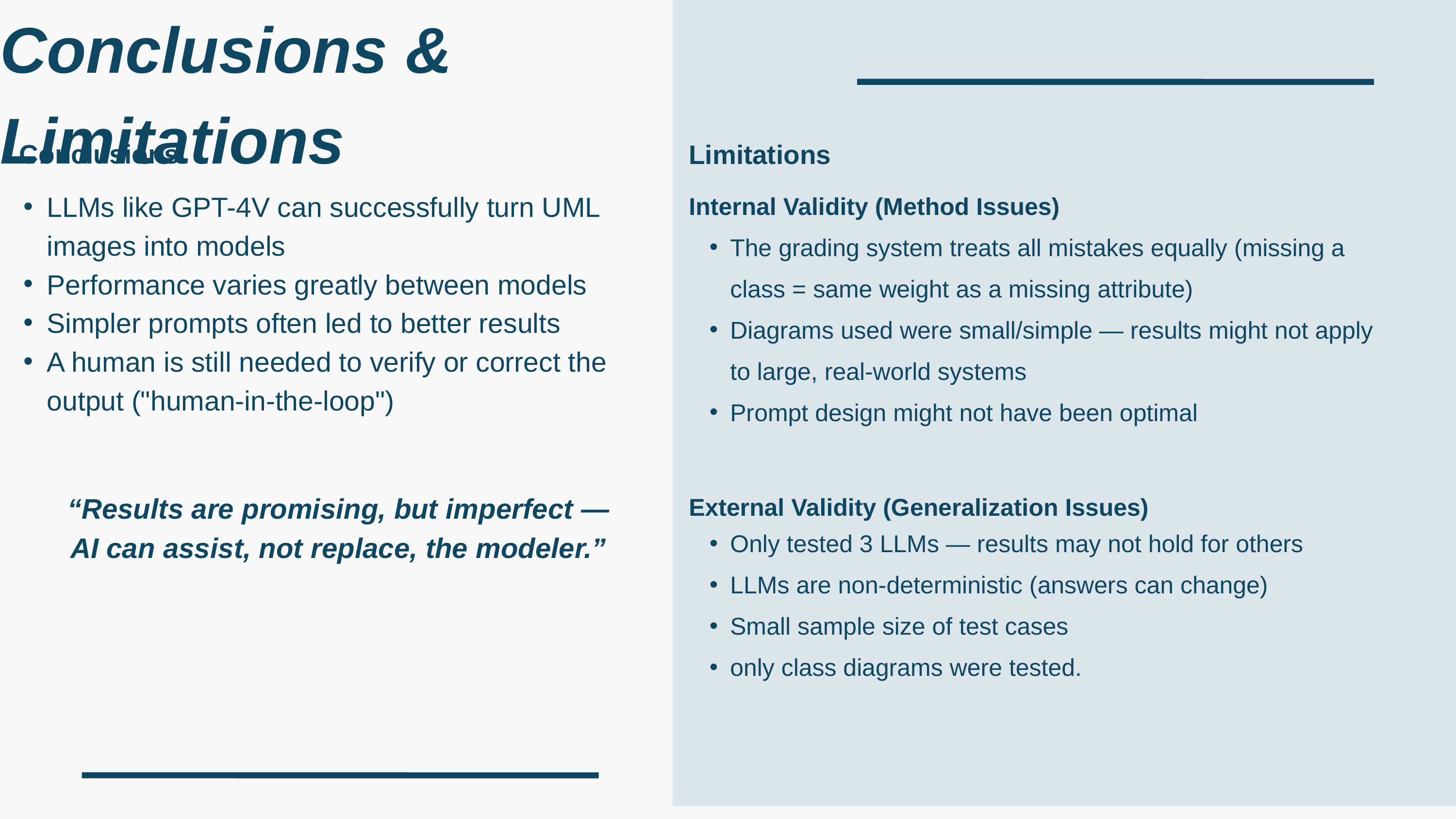

Conclusions & Limitations

Conclusions
Limitations
Internal Validity (Method Issues)
The grading system treats all mistakes equally (missing a class = same weight as a missing attribute)
Diagrams used were small/simple — results might not apply to large, real-world systems
Prompt design might not have been optimal

LLMs like GPT-4V can successfully turn UML images into models
Performance varies greatly between models
Simpler prompts often led to better results
A human is still needed to verify or correct the output ("human-in-the-loop")
External Validity (Generalization Issues)
“Results are promising, but imperfect — AI can assist, not replace, the modeler.”
Only tested 3 LLMs — results may not hold for others
LLMs are non-deterministic (answers can change)
Small sample size of test cases
only class diagrams were tested.